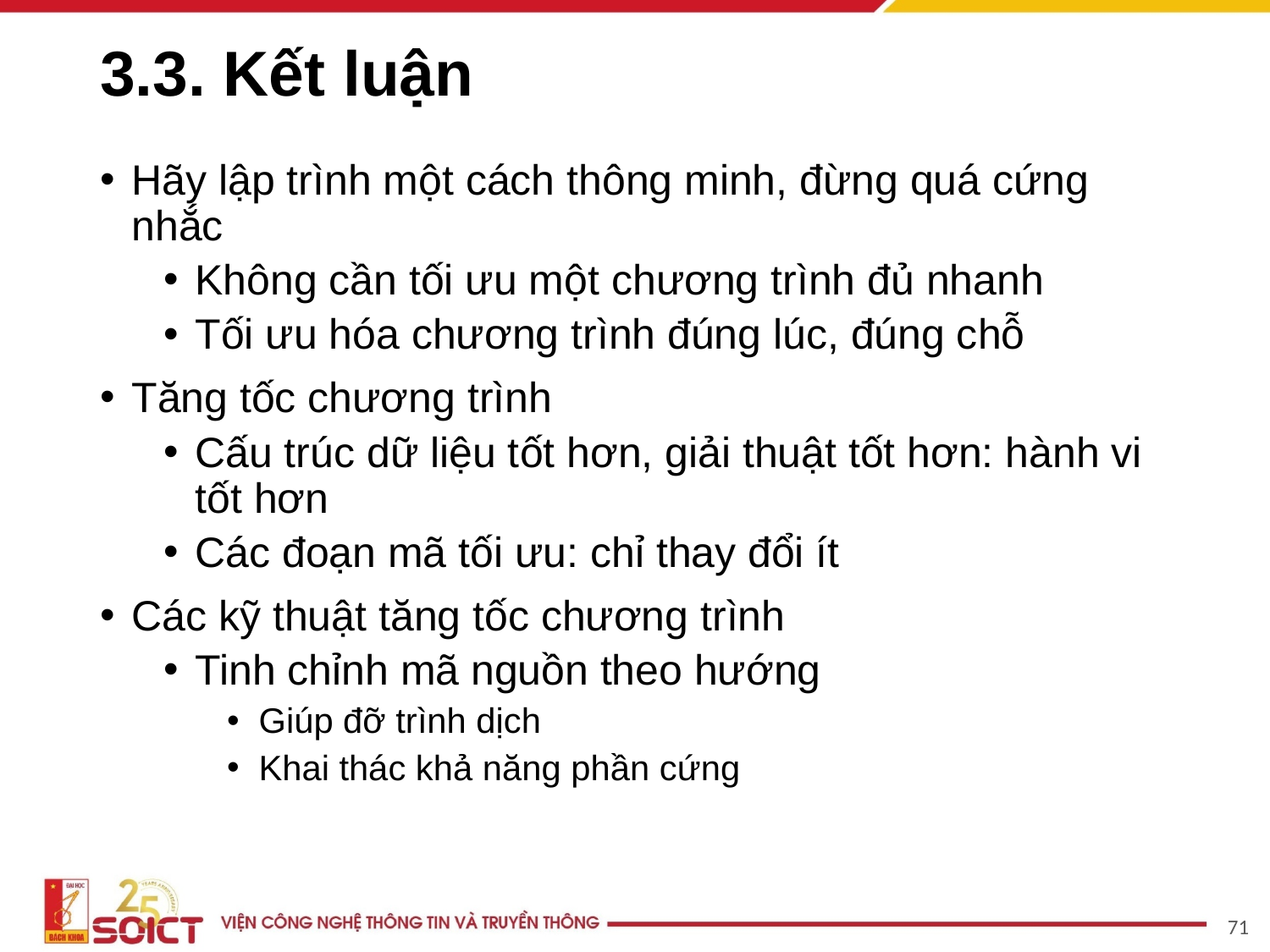

# 3.3. Kết luận
Hãy lập trình một cách thông minh, đừng quá cứng nhắc
Không cần tối ưu một chương trình đủ nhanh
Tối ưu hóa chương trình đúng lúc, đúng chỗ
Tăng tốc chương trình
Cấu trúc dữ liệu tốt hơn, giải thuật tốt hơn: hành vi tốt hơn
Các đoạn mã tối ưu: chỉ thay đổi ít
Các kỹ thuật tăng tốc chương trình
Tinh chỉnh mã nguồn theo hướng
Giúp đỡ trình dịch
Khai thác khả năng phần cứng

71